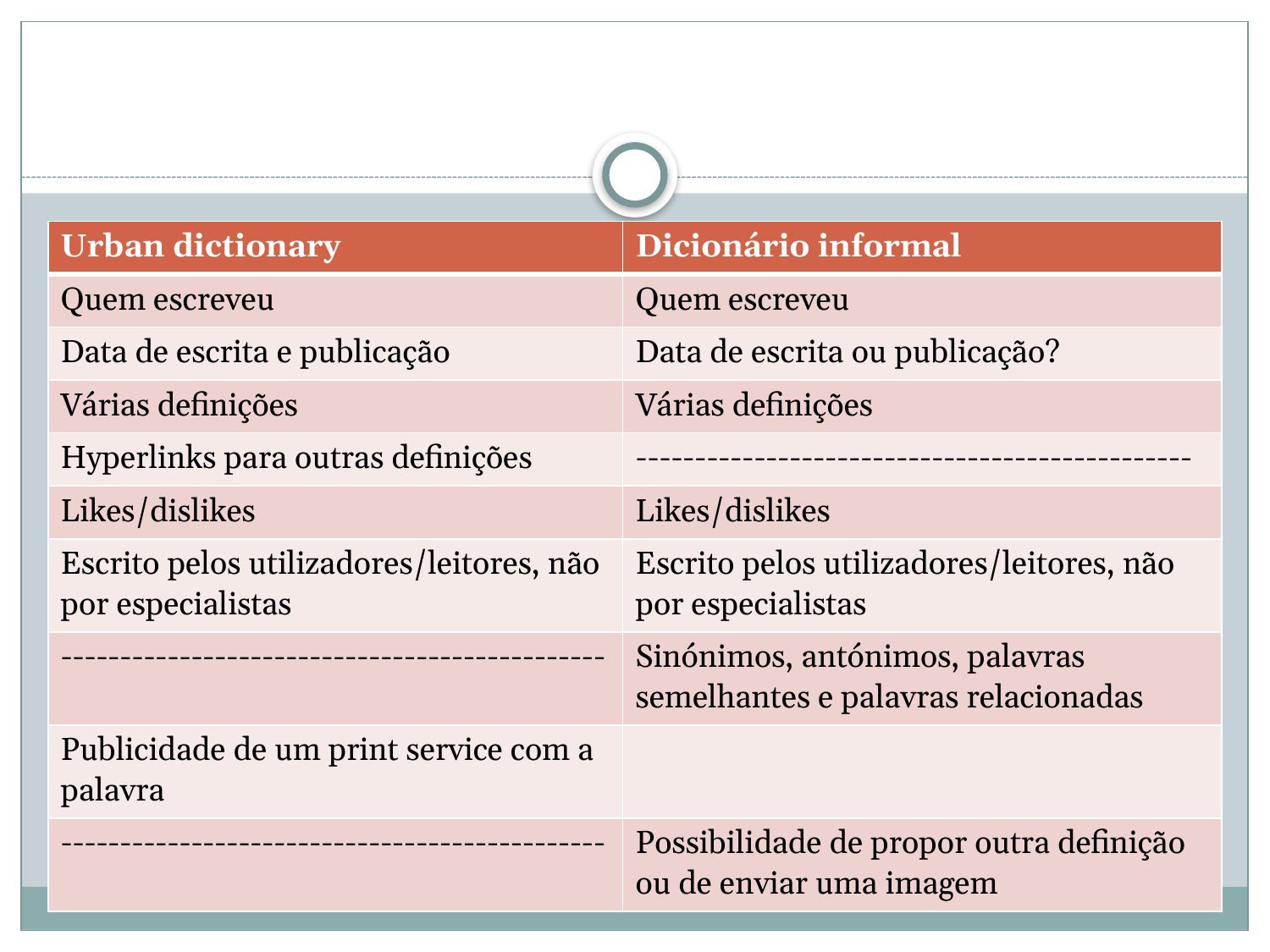

| Urban dictionary | Dicionário informal |
| --- | --- |
| Quem escreveu | Quem escreveu |
| Data de escrita e publicação | Data de escrita ou publicação? |
| Várias definições | Várias definições |
| Hyperlinks para outras definições | ----------------------------------------------- |
| Likes/dislikes | Likes/dislikes |
| Escrito pelos utilizadores/leitores, não por especialistas | Escrito pelos utilizadores/leitores, não por especialistas |
| ---------------------------------------------- | Sinónimos, antónimos, palavras semelhantes e palavras relacionadas |
| Publicidade de um print service com a palavra |  |
| ---------------------------------------------- | Possibilidade de propor outra definição ou de enviar uma imagem |